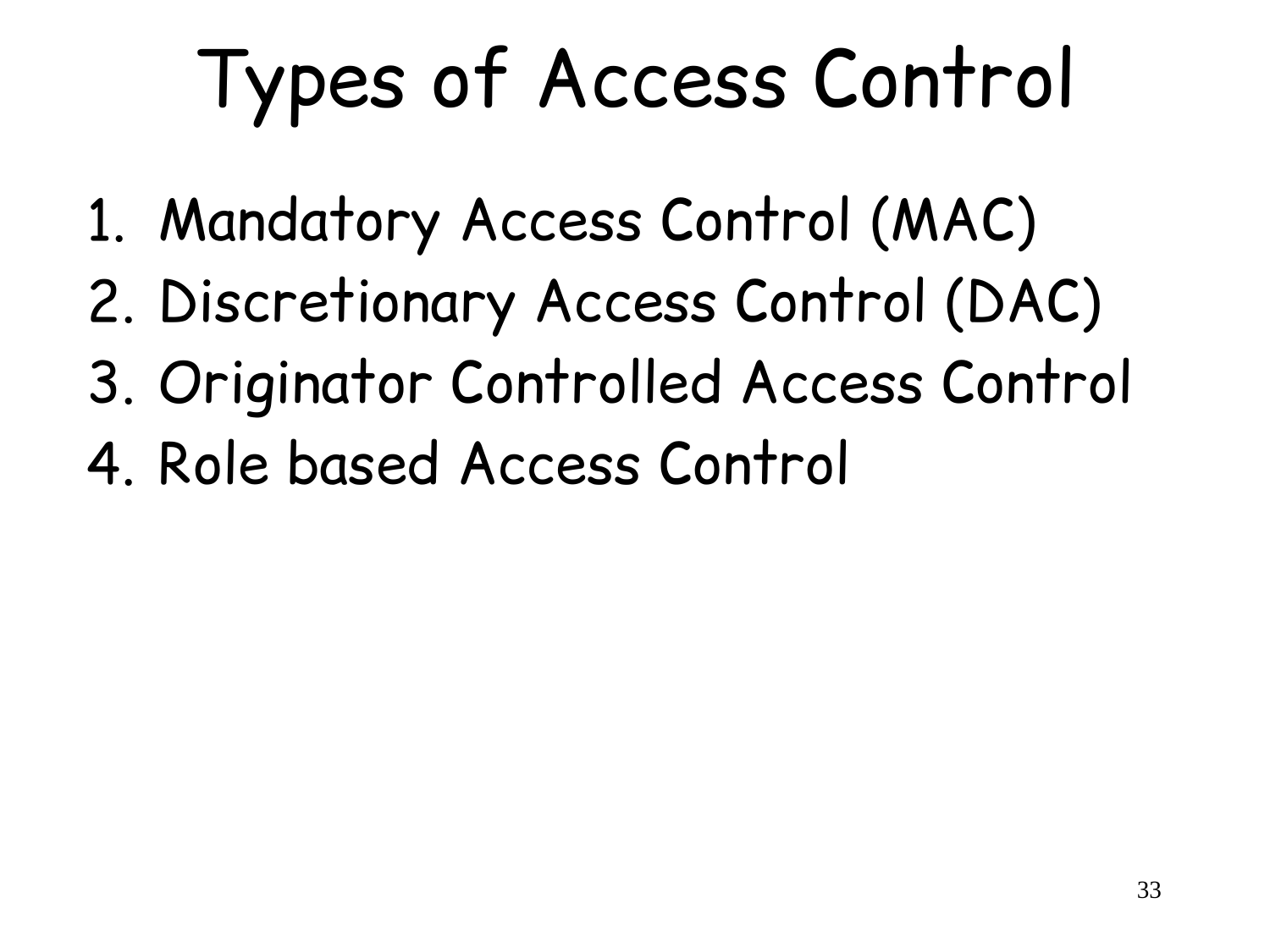

# Types of Access Control
Mandatory Access Control (MAC)
Discretionary Access Control (DAC)
Originator Controlled Access Control
Role based Access Control
33